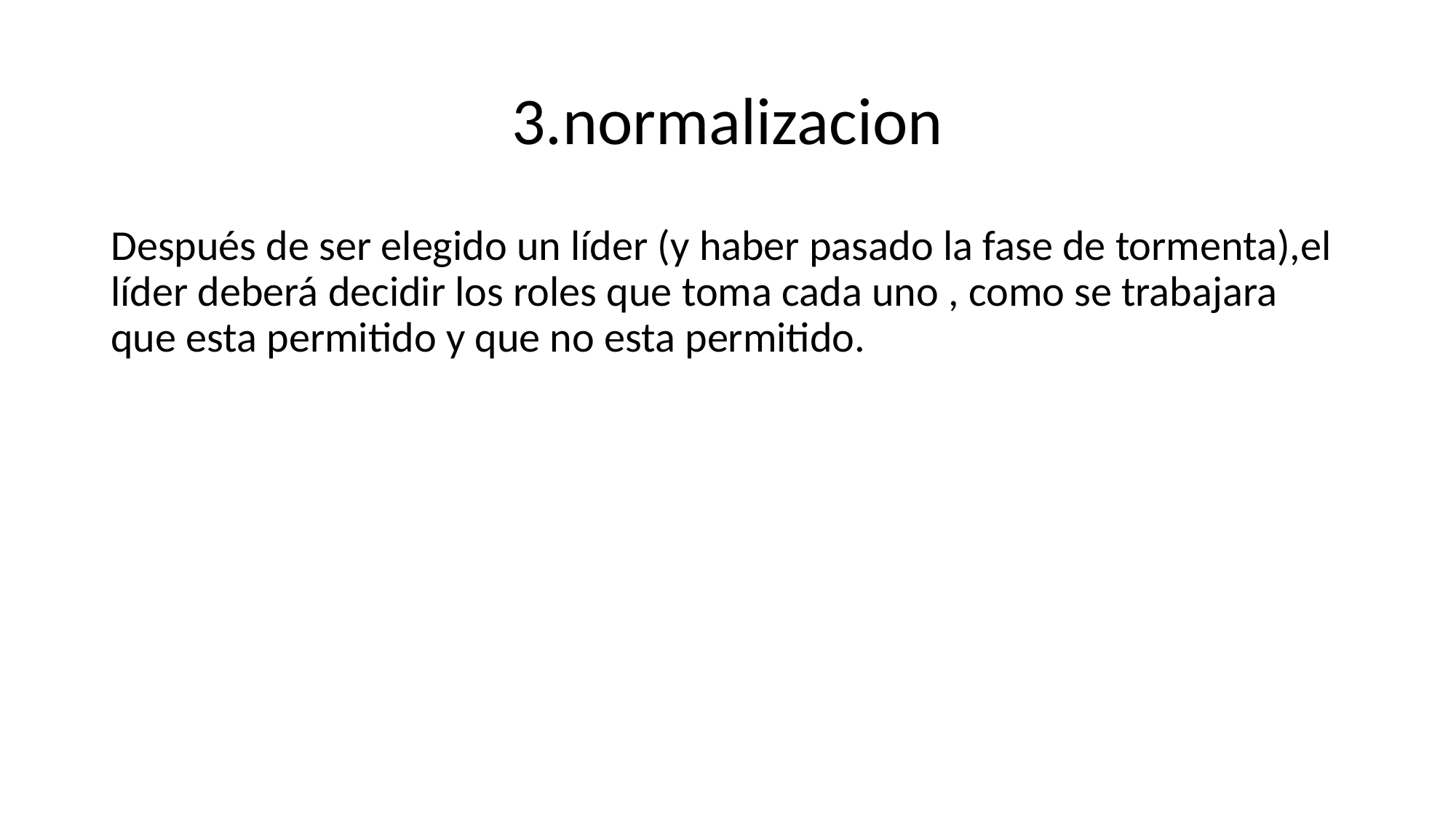

# 3.normalizacion
Después de ser elegido un líder (y haber pasado la fase de tormenta),el líder deberá decidir los roles que toma cada uno , como se trabajara que esta permitido y que no esta permitido.